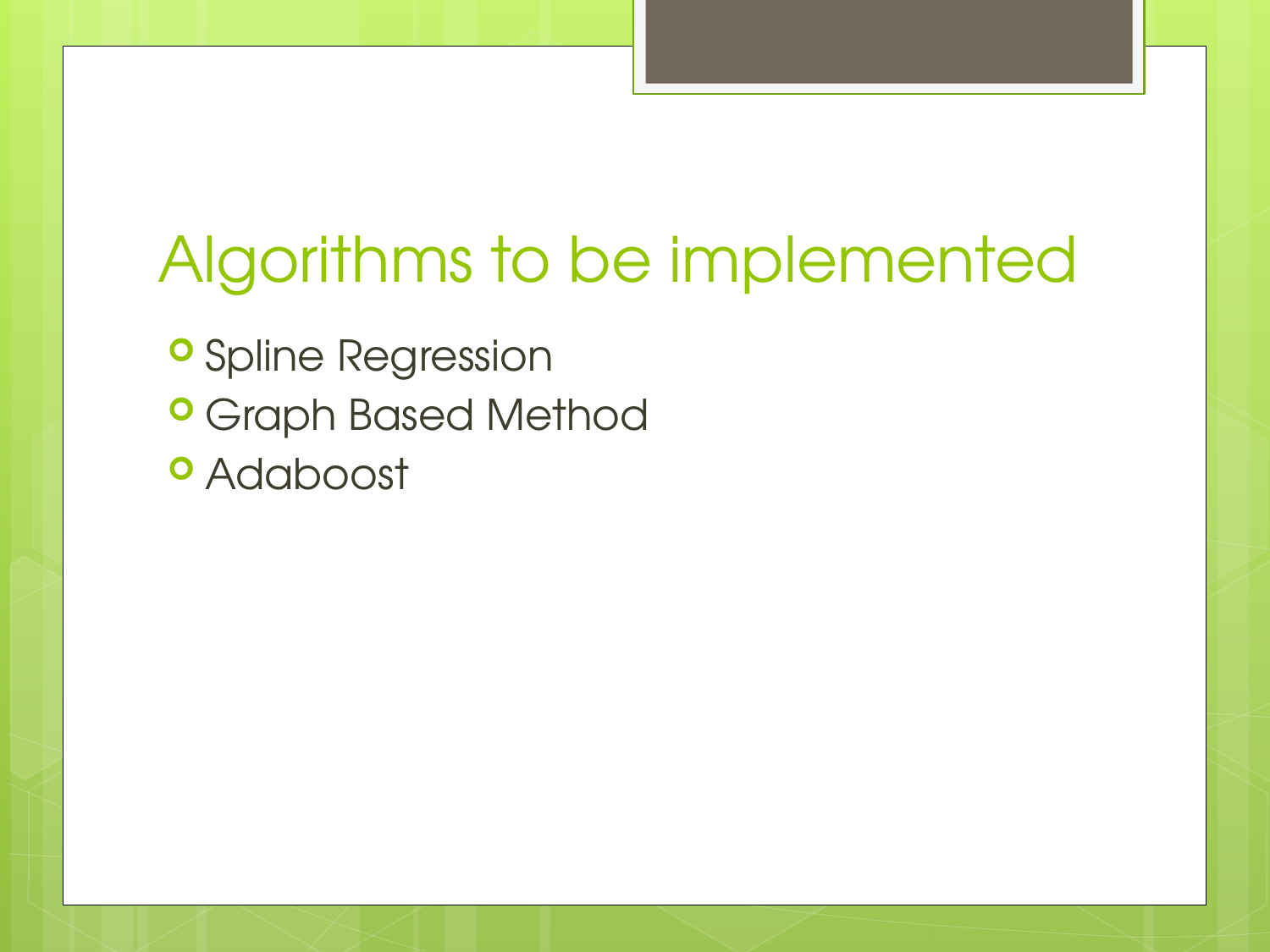

# Algorithms to be implemented
Spline Regression
Graph Based Method
Adaboost